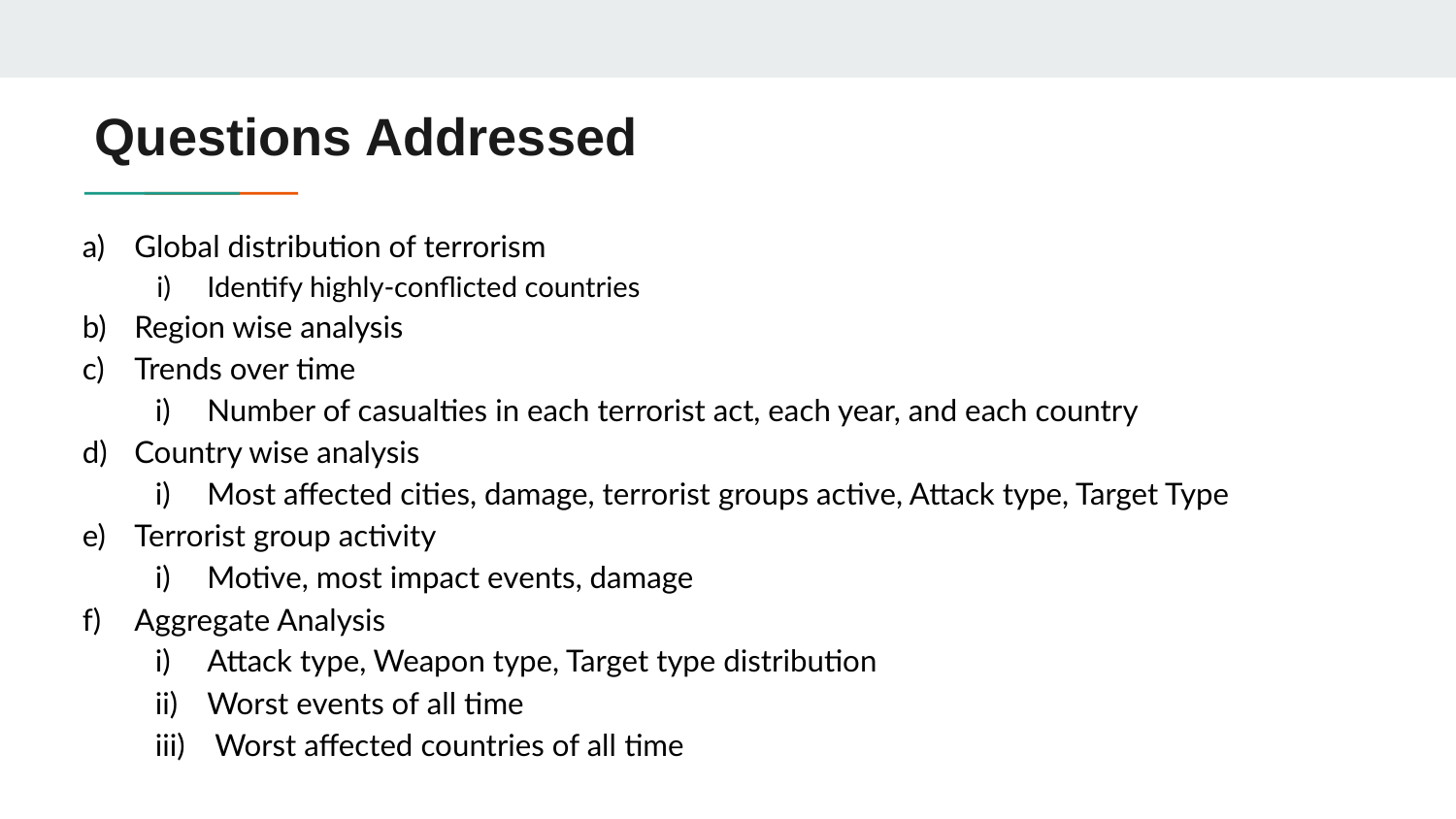

# Questions Addressed
Global distribution of terrorism
Identify highly-conflicted countries
Region wise analysis
Trends over time
Number of casualties in each terrorist act, each year, and each country
Country wise analysis
Most affected cities, damage, terrorist groups active, Attack type, Target Type
Terrorist group activity
Motive, most impact events, damage
Aggregate Analysis
Attack type, Weapon type, Target type distribution
Worst events of all time
 Worst affected countries of all time